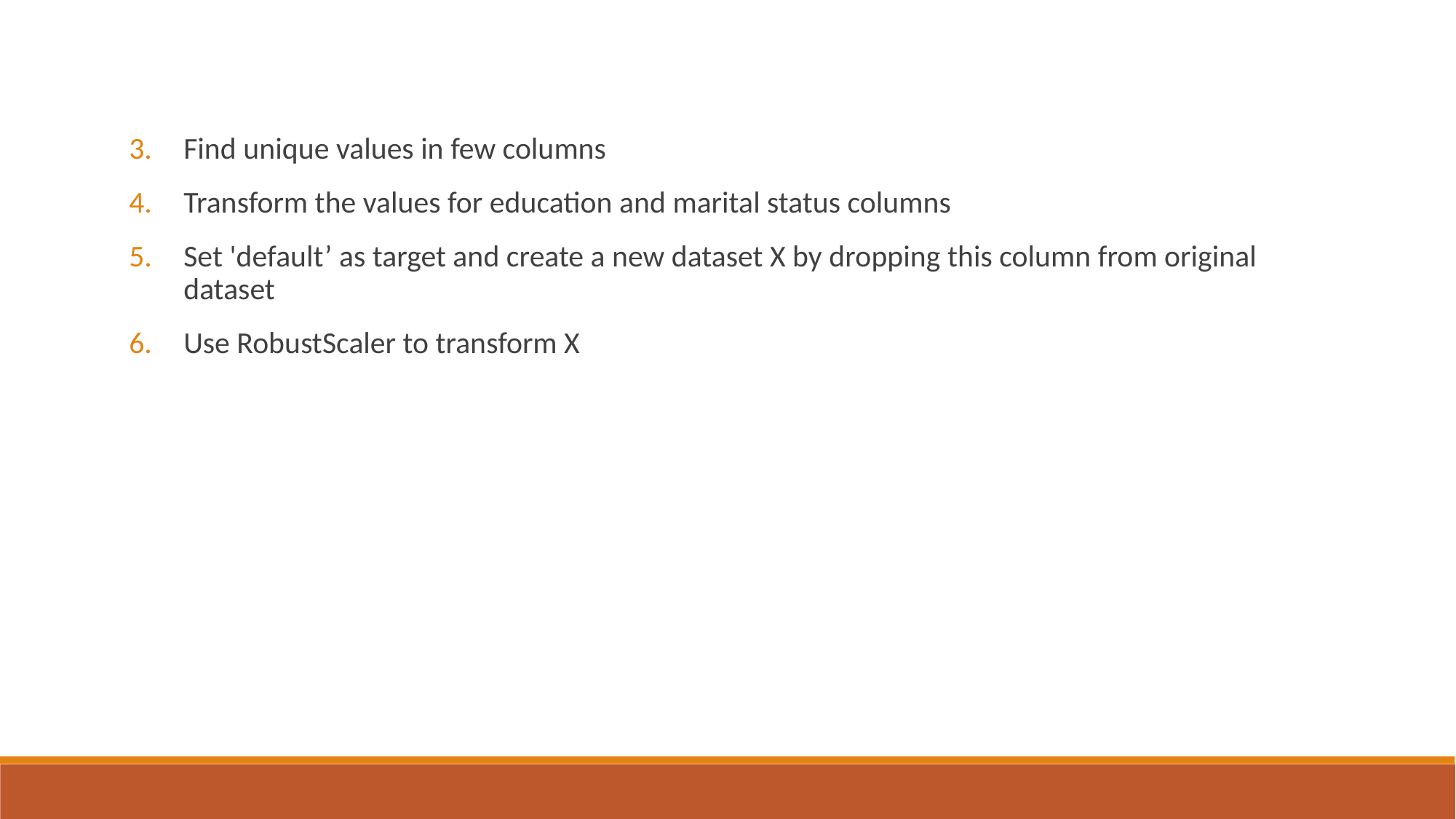

Find unique values in few columns
Transform the values for education and marital status columns
Set 'default’ as target and create a new dataset X by dropping this column from original dataset
Use RobustScaler to transform X